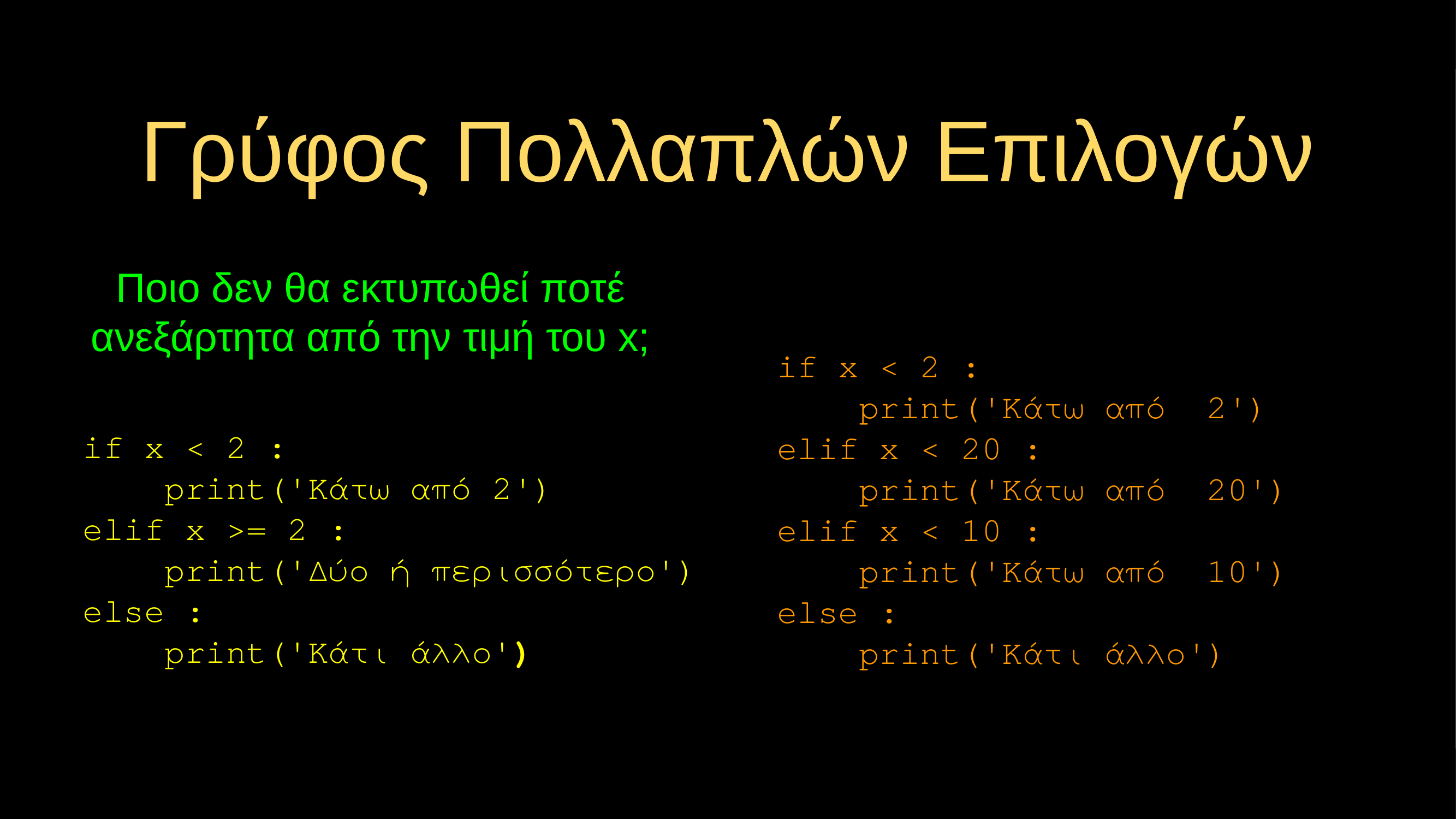

# Γρύφος Πολλαπλών Επιλογών
Ποιο δεν θα εκτυπωθεί ποτέ ανεξάρτητα από την τιμή του x;
if x < 2 :
    print('Κάτω από  2')
elif x < 20 :
    print('Κάτω από  20')
elif x < 10 :
    print('Κάτω από  10')
else :
    print('Κάτι άλλο')
if x < 2 :
    print('Κάτω από 2')
elif x >= 2 :
    print('Δύο ή περισσότερο')
else :
    print('Κάτι άλλο')